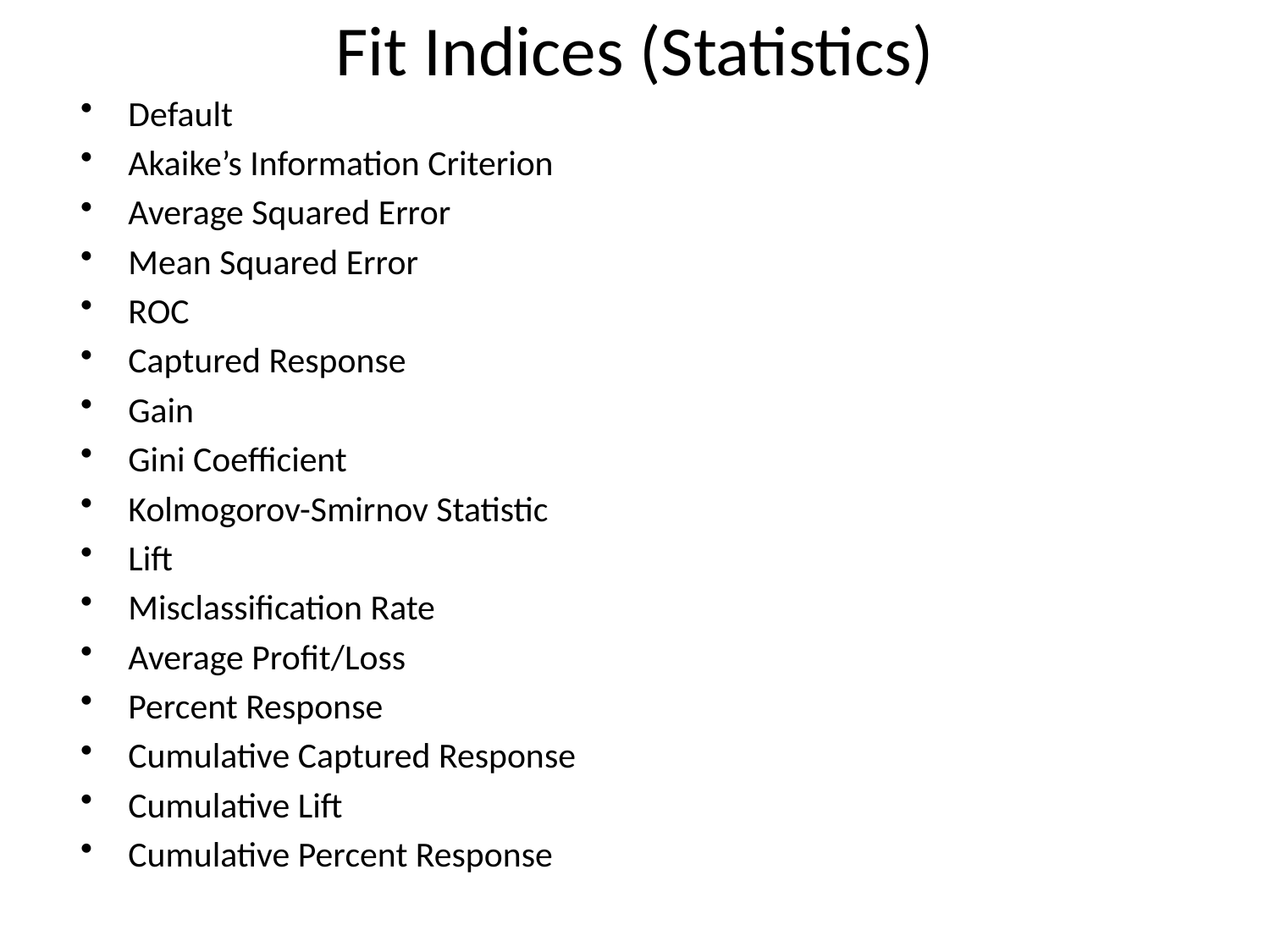

# Fit Indices (Statistics)
Default
Akaike’s Information Criterion
Average Squared Error
Mean Squared Error
ROC
Captured Response
Gain
Gini Coefficient
Kolmogorov-Smirnov Statistic
Lift
Misclassification Rate
Average Profit/Loss
Percent Response
Cumulative Captured Response
Cumulative Lift
Cumulative Percent Response